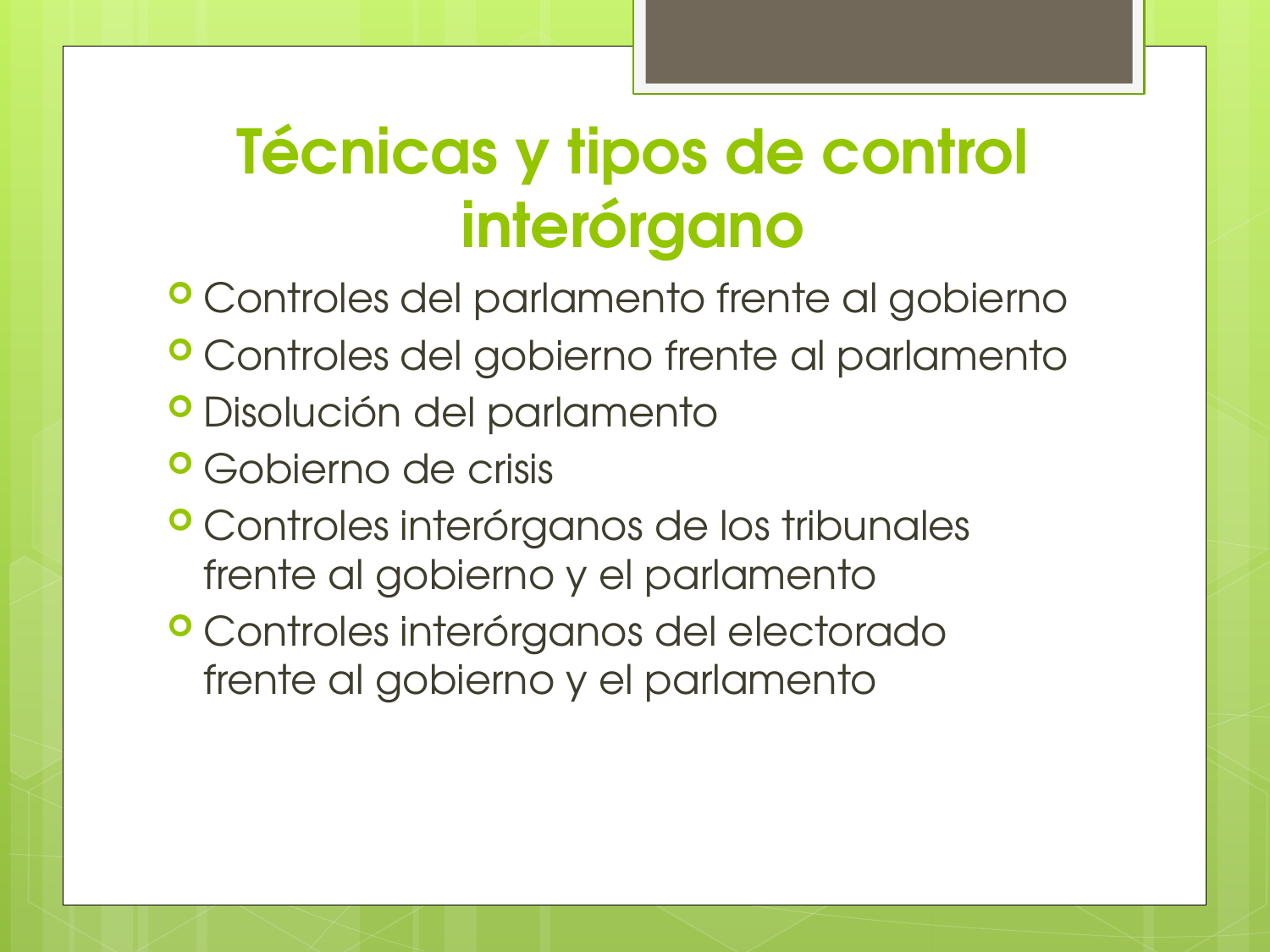

# Técnicas y tipos de control interórgano
Controles del parlamento frente al gobierno
Controles del gobierno frente al parlamento
Disolución del parlamento
Gobierno de crisis
Controles interórganos de los tribunales frente al gobierno y el parlamento
Controles interórganos del electorado frente al gobierno y el parlamento